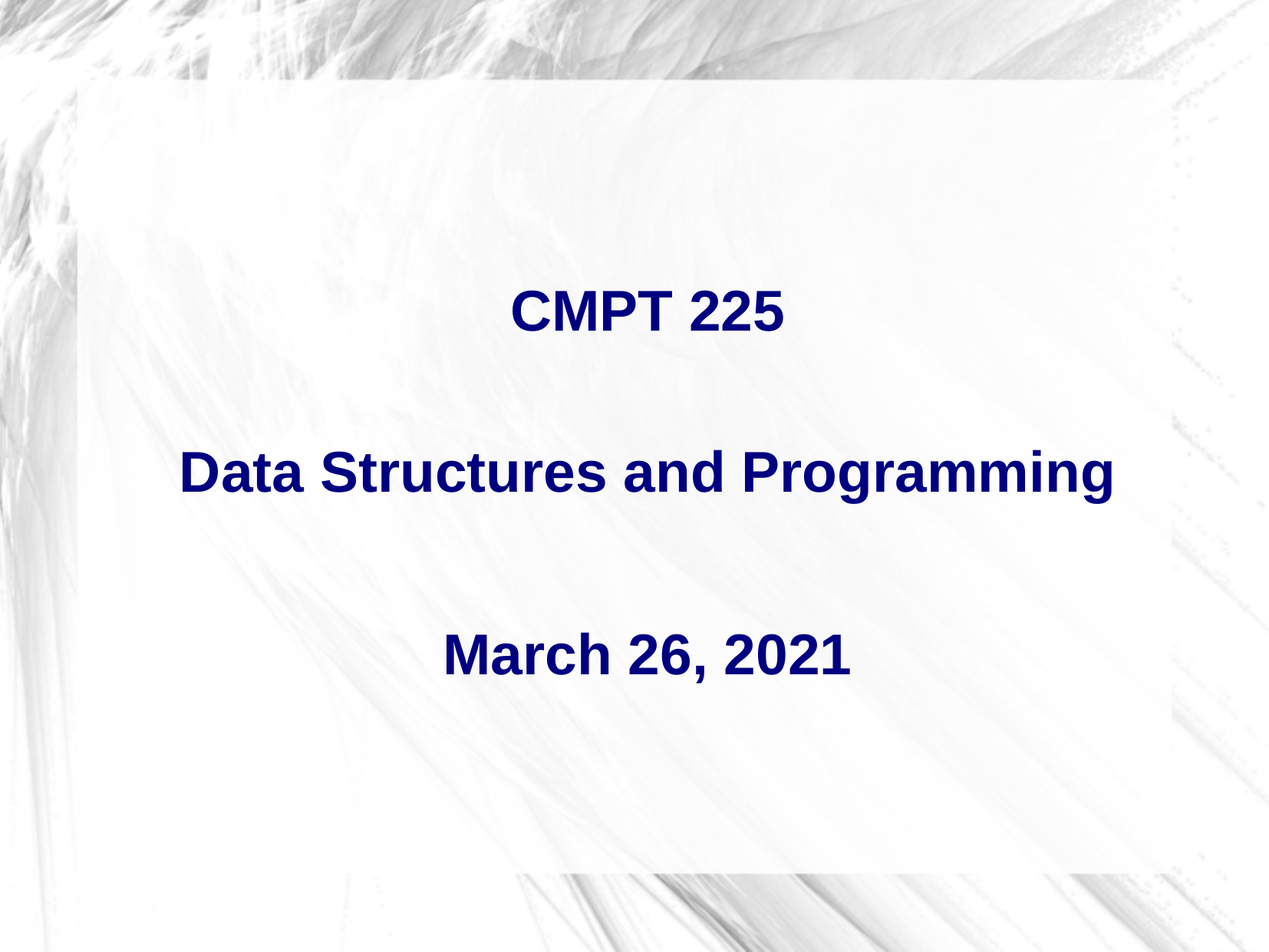

CMPT 225
Data Structures and Programming

March 26, 2021